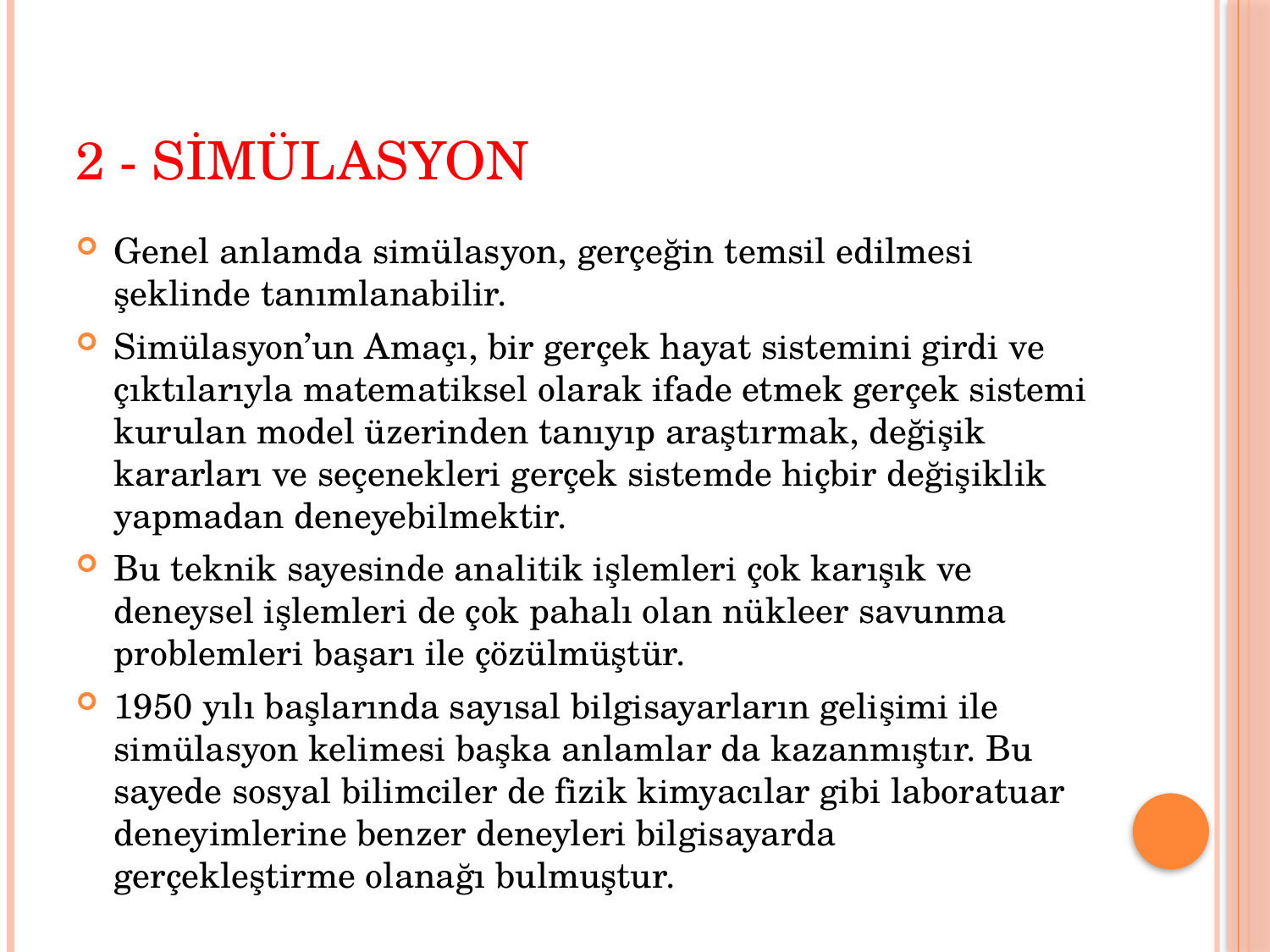

# 2 - SİMÜLASYON
Genel anlamda simülasyon, gerçeğin temsil edilmesi şeklinde tanımlanabilir.
Simülasyon’un Amaçı, bir gerçek hayat sistemini girdi ve çıktılarıyla matematiksel olarak ifade etmek gerçek sistemi kurulan model üzerinden tanıyıp araştırmak, değişik kararları ve seçenekleri gerçek sistemde hiçbir değişiklik yapmadan deneyebilmektir.
Bu teknik sayesinde analitik işlemleri çok karışık ve deneysel işlemleri de çok pahalı olan nükleer savunma problemleri başarı ile çözülmüştür.
1950 yılı başlarında sayısal bilgisayarların gelişimi ile simülasyon kelimesi başka anlamlar da kazanmıştır. Bu sayede sosyal bilimciler de fizik kimyacılar gibi laboratuar deneyimlerine benzer deneyleri bilgisayarda gerçekleştirme olanağı bulmuştur.